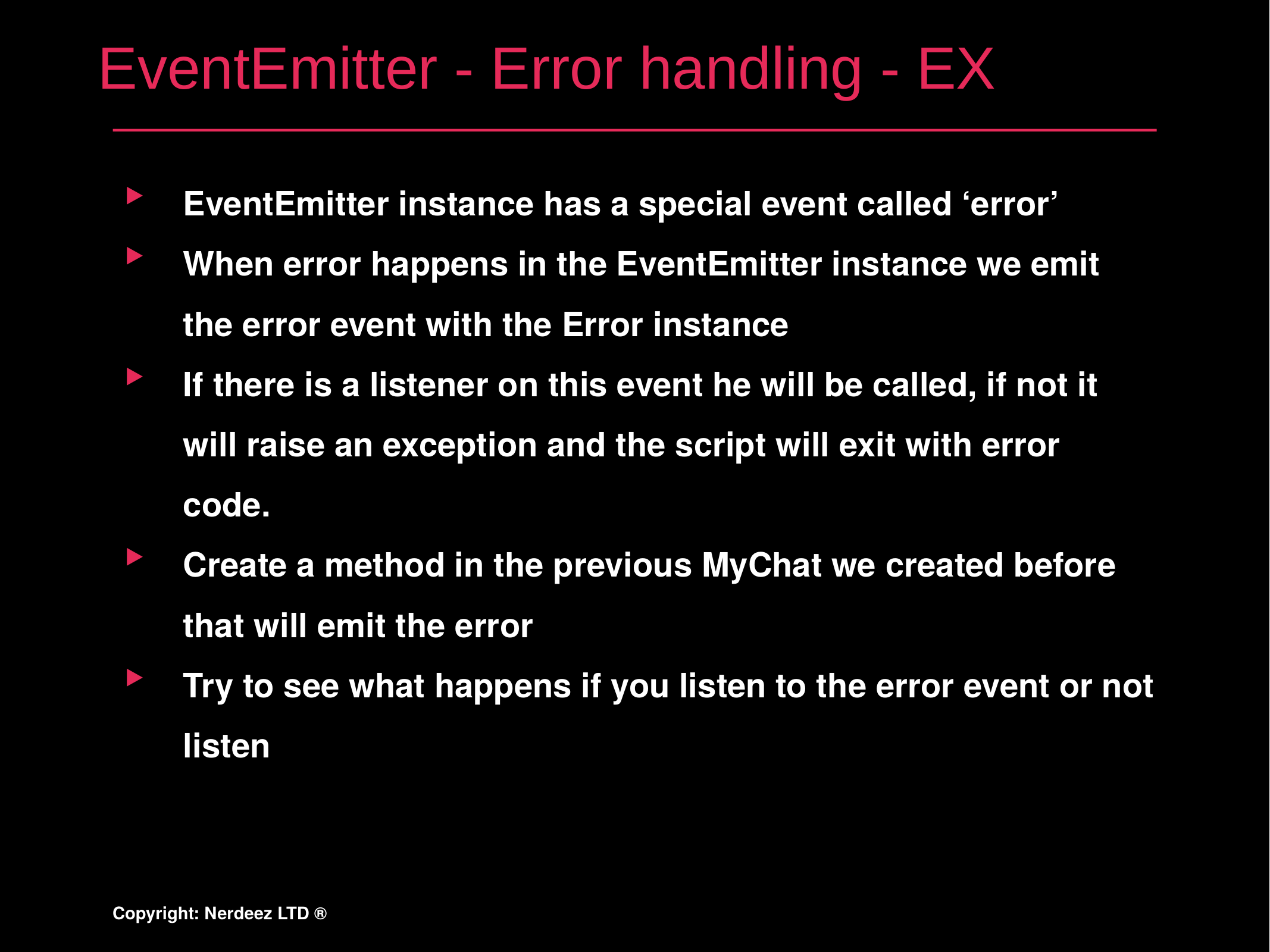

# EventEmitter - Error handling - EX

EventEmitter instance has a special event called ‘error’
When error happens in the EventEmitter instance we emit the error event with the Error instance
If there is a listener on this event he will be called, if not it will raise an exception and the script will exit with error code.
Create a method in the previous MyChat we created before that will emit the error
Try to see what happens if you listen to the error event or not listen

Copyright: Nerdeez LTD ®